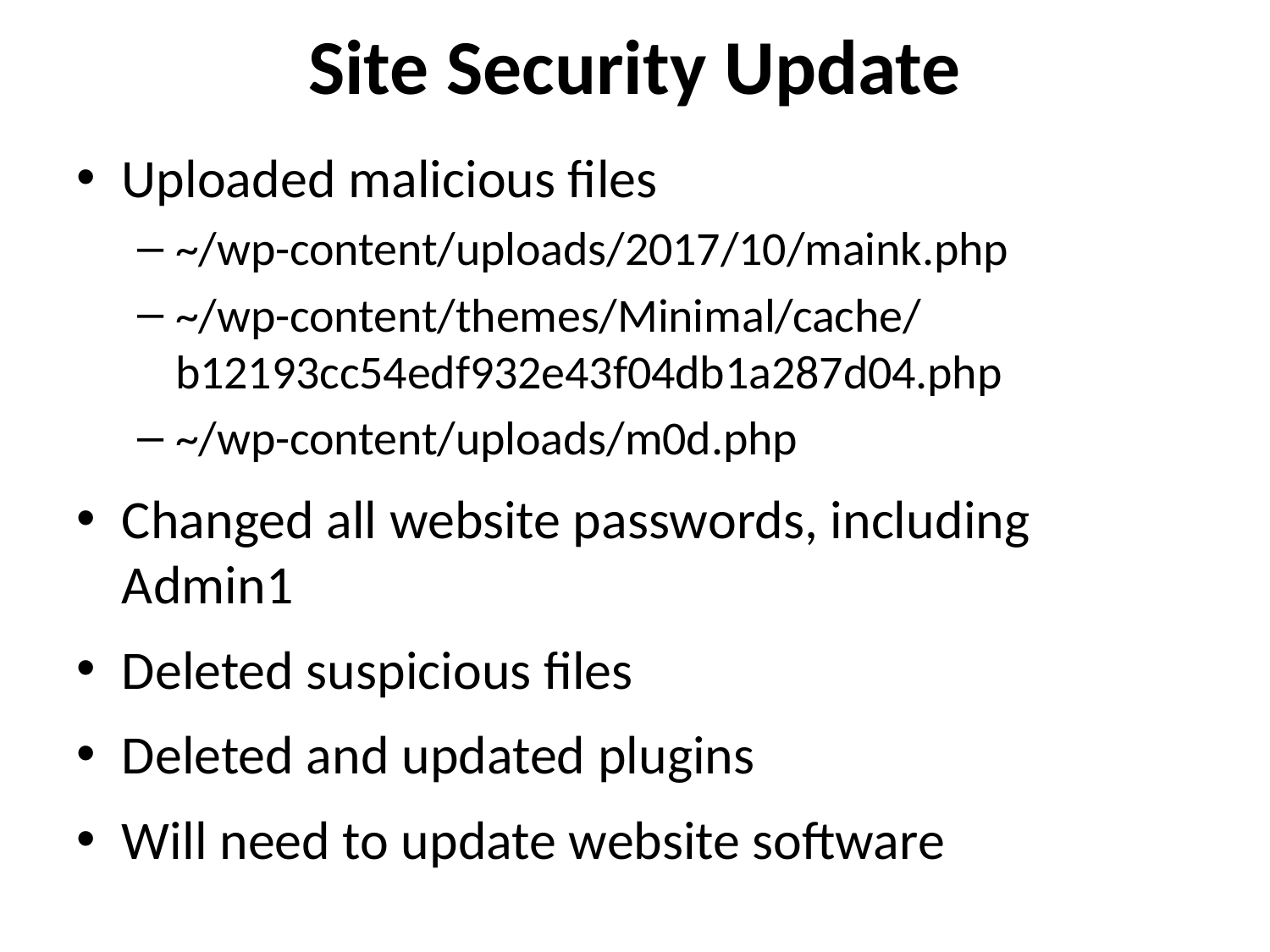

# Site Security Update
Uploaded malicious files
~/wp-content/uploads/2017/10/maink.php
~/wp-content/themes/Minimal/cache/ b12193cc54edf932e43f04db1a287d04.php
~/wp-content/uploads/m0d.php
Changed all website passwords, including Admin1
Deleted suspicious files
Deleted and updated plugins
Will need to update website software